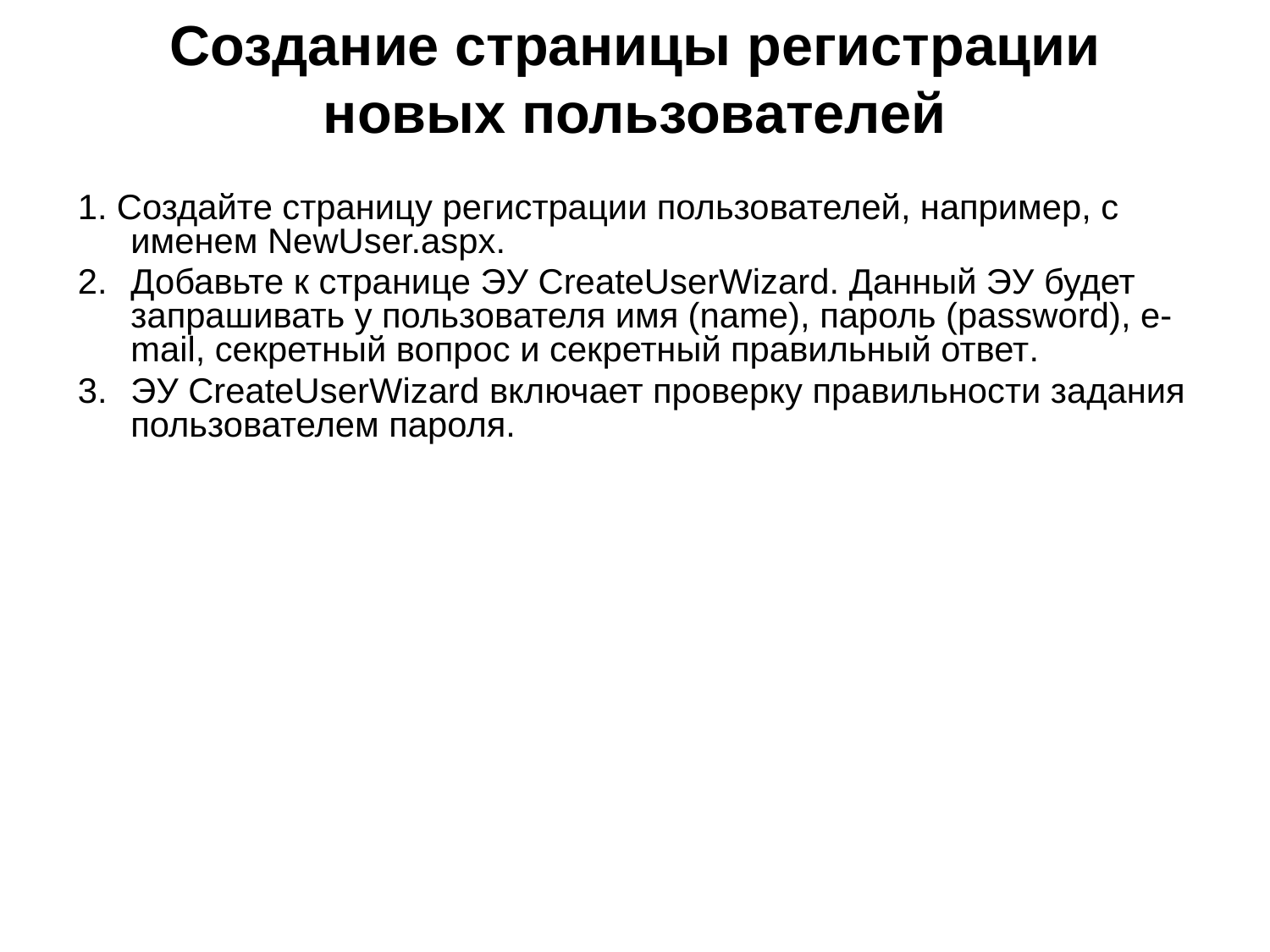

# Создание страницы регистрации новых пользователей
1. Создайте страницу регистрации пользователей, например, с именем NewUser.aspx.
Добавьте к странице ЭУ CreateUserWizard. Данный ЭУ будет запрашивать у пользователя имя (name), пароль (password), e-mail, секретный вопрос и секретный правильный ответ.
ЭУ CreateUserWizard включает проверку правильности задания пользователем пароля.